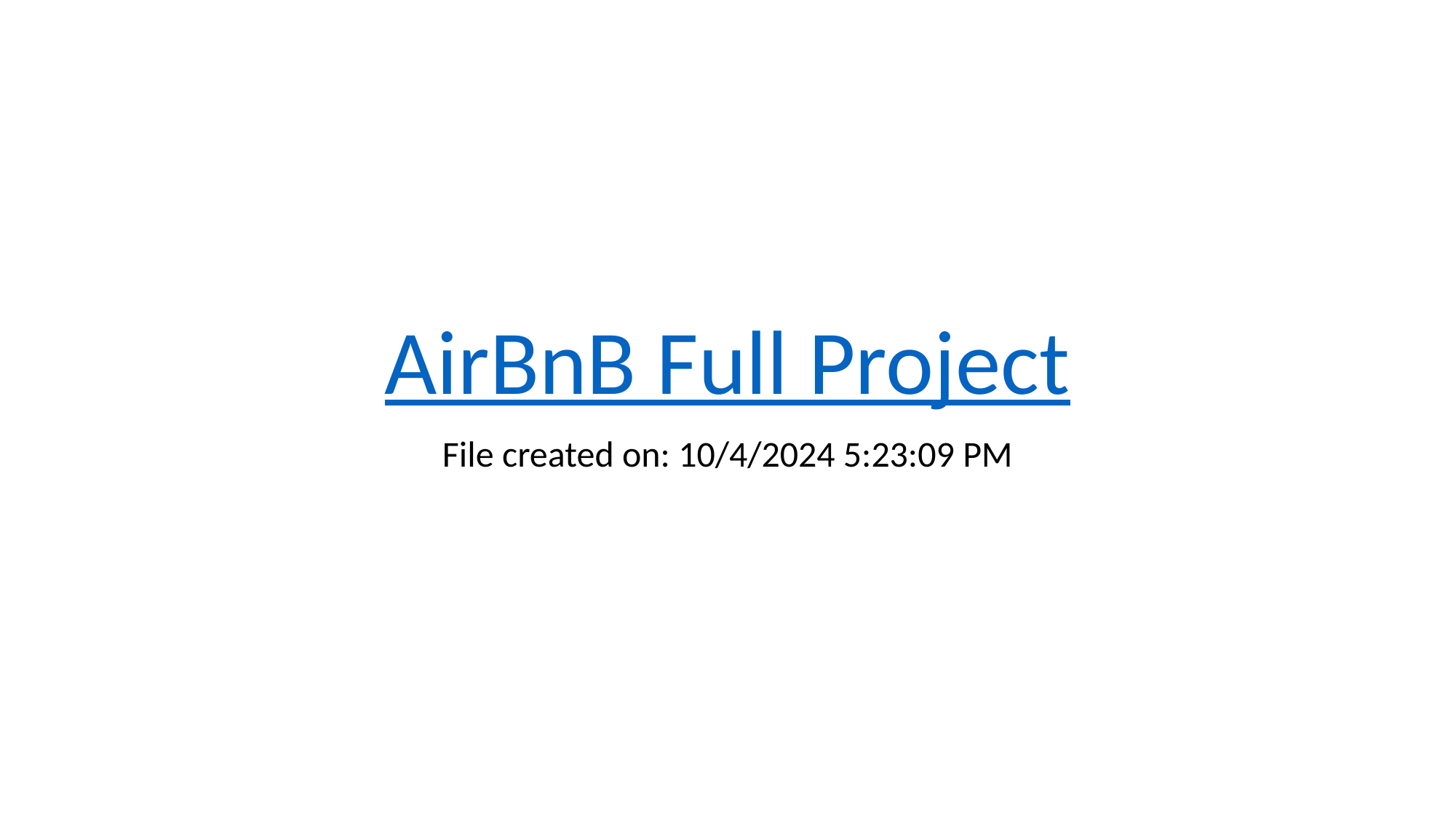

# AirBnB Full Project
File created on: 10/4/2024 5:23:09 PM